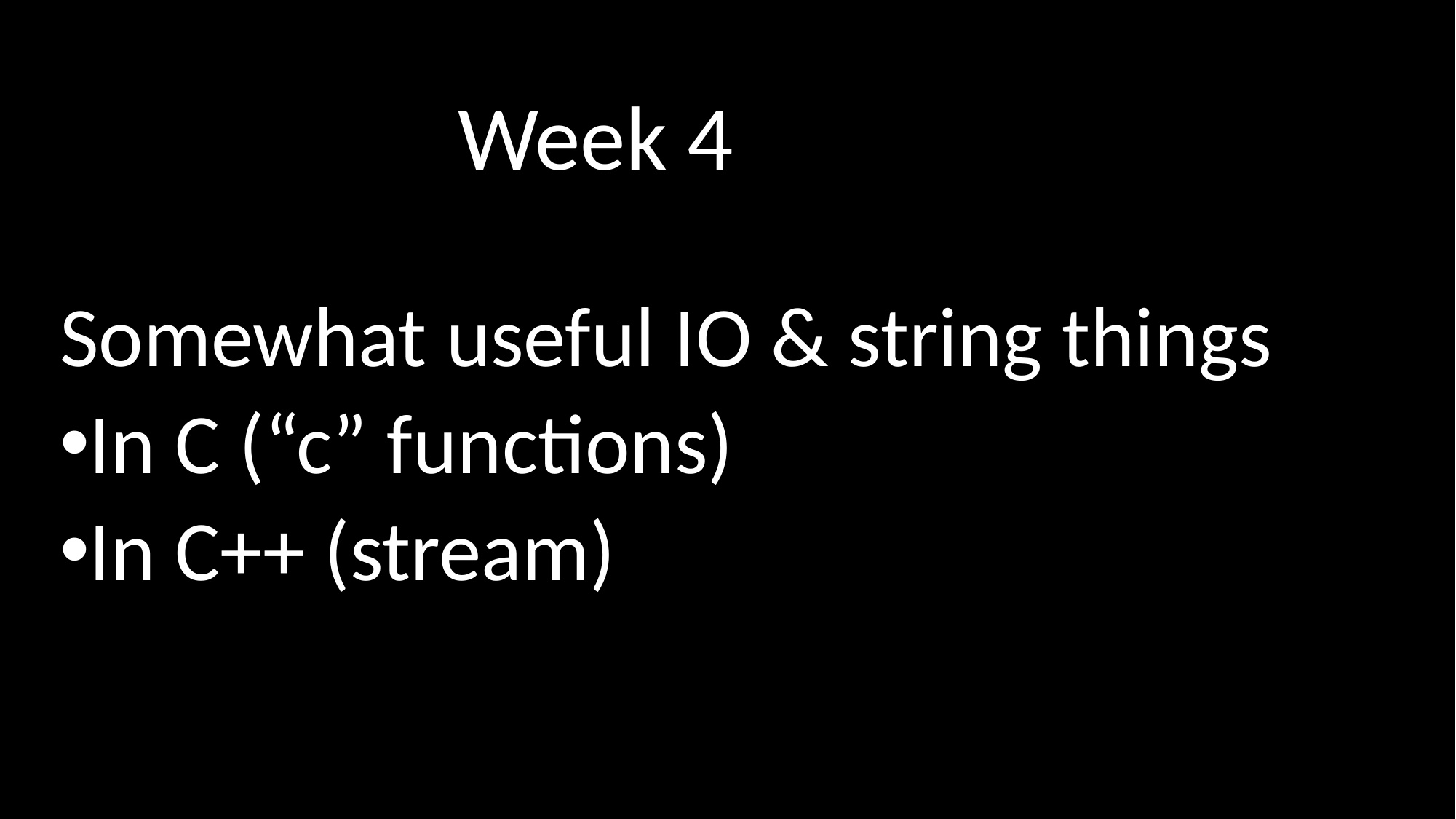

# Week 4
Somewhat useful IO & string things
In C (“c” functions)
In C++ (stream)